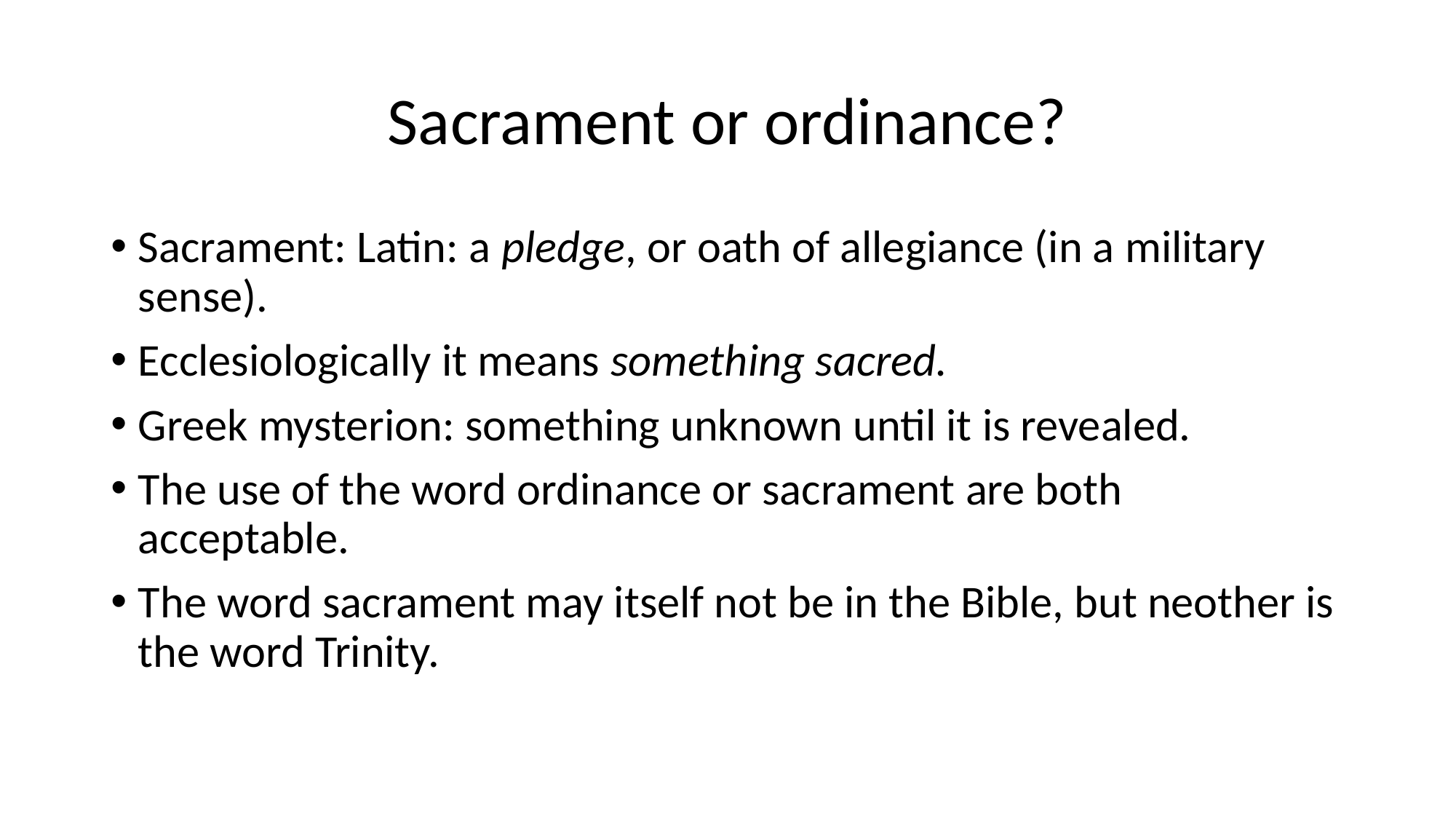

# Sacrament or ordinance?
Sacrament: Latin: a pledge, or oath of allegiance (in a military sense).
Ecclesiologically it means something sacred.
Greek mysterion: something unknown until it is revealed.
The use of the word ordinance or sacrament are both acceptable.
The word sacrament may itself not be in the Bible, but neother is the word Trinity.